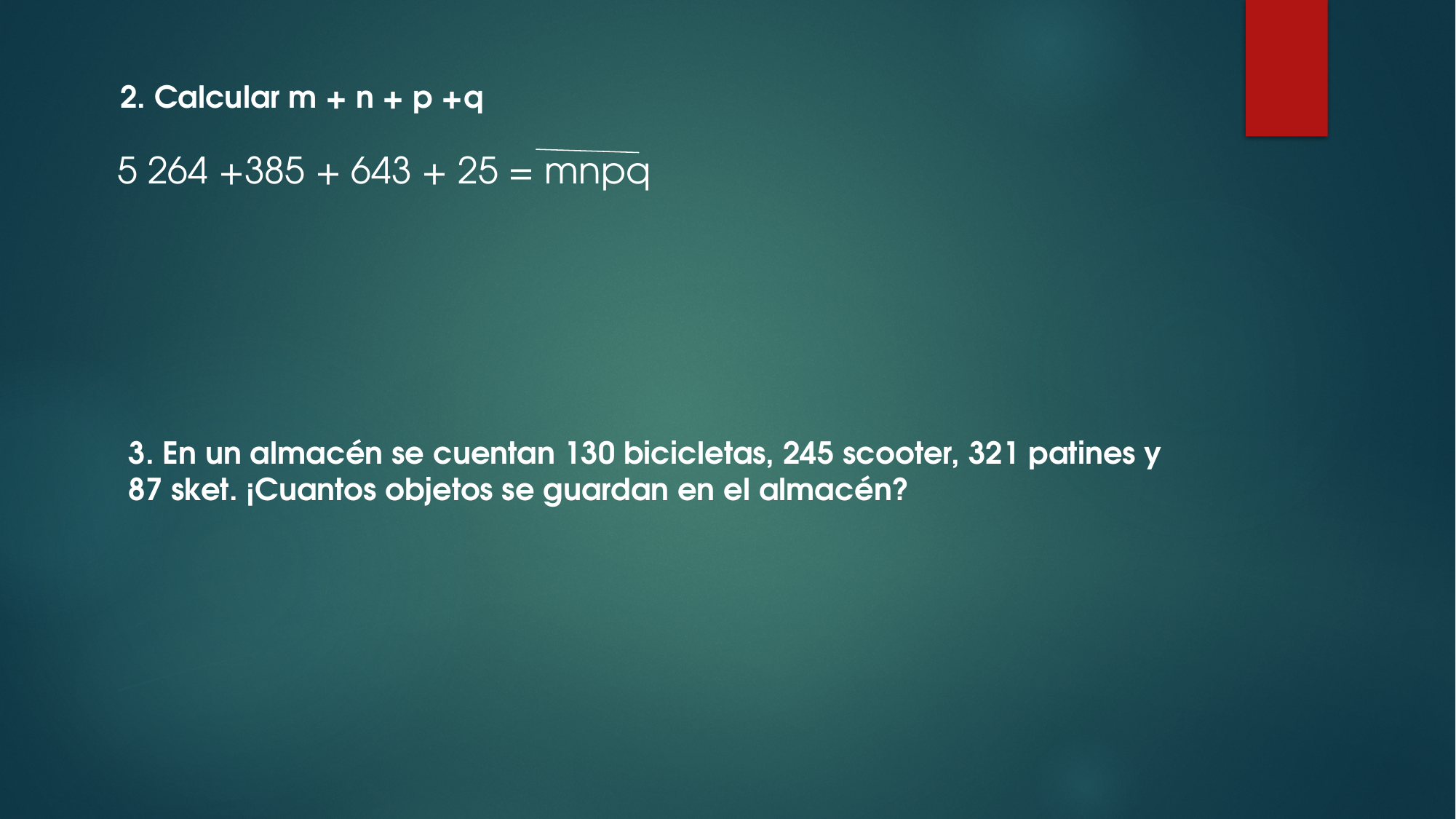

2. Calcular m + n + p +q
5 264 +385 + 643 + 25 = mnpq
3. En un almacén se cuentan 130 bicicletas, 245 scooter, 321 patines y
87 sket. ¡Cuantos objetos se guardan en el almacén?